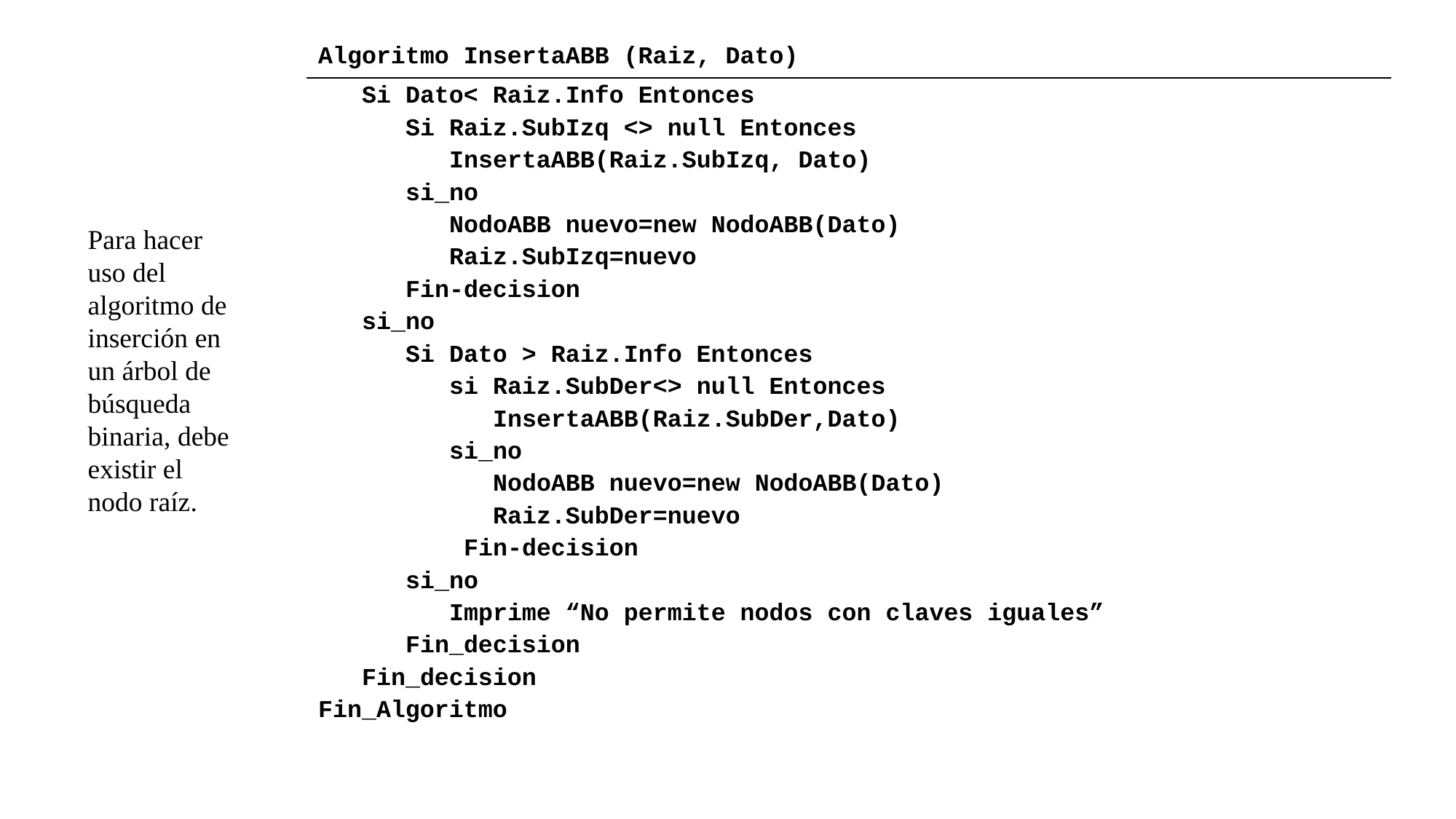

| Algoritmo InsertaABB (Raiz, Dato) |
| --- |
| Si Dato< Raiz.Info Entonces Si Raiz.SubIzq <> null Entonces InsertaABB(Raiz.SubIzq, Dato) si\_no NodoABB nuevo=new NodoABB(Dato) Raiz.SubIzq=nuevo Fin-decision si\_no Si Dato > Raiz.Info Entonces si Raiz.SubDer<> null Entonces InsertaABB(Raiz.SubDer,Dato) si\_no NodoABB nuevo=new NodoABB(Dato) Raiz.SubDer=nuevo Fin-decision si\_no Imprime “No permite nodos con claves iguales” Fin\_decision Fin\_decision Fin\_Algoritmo |
Para hacer uso del algoritmo de inserción en un árbol de búsqueda binaria, debe existir el nodo raíz.